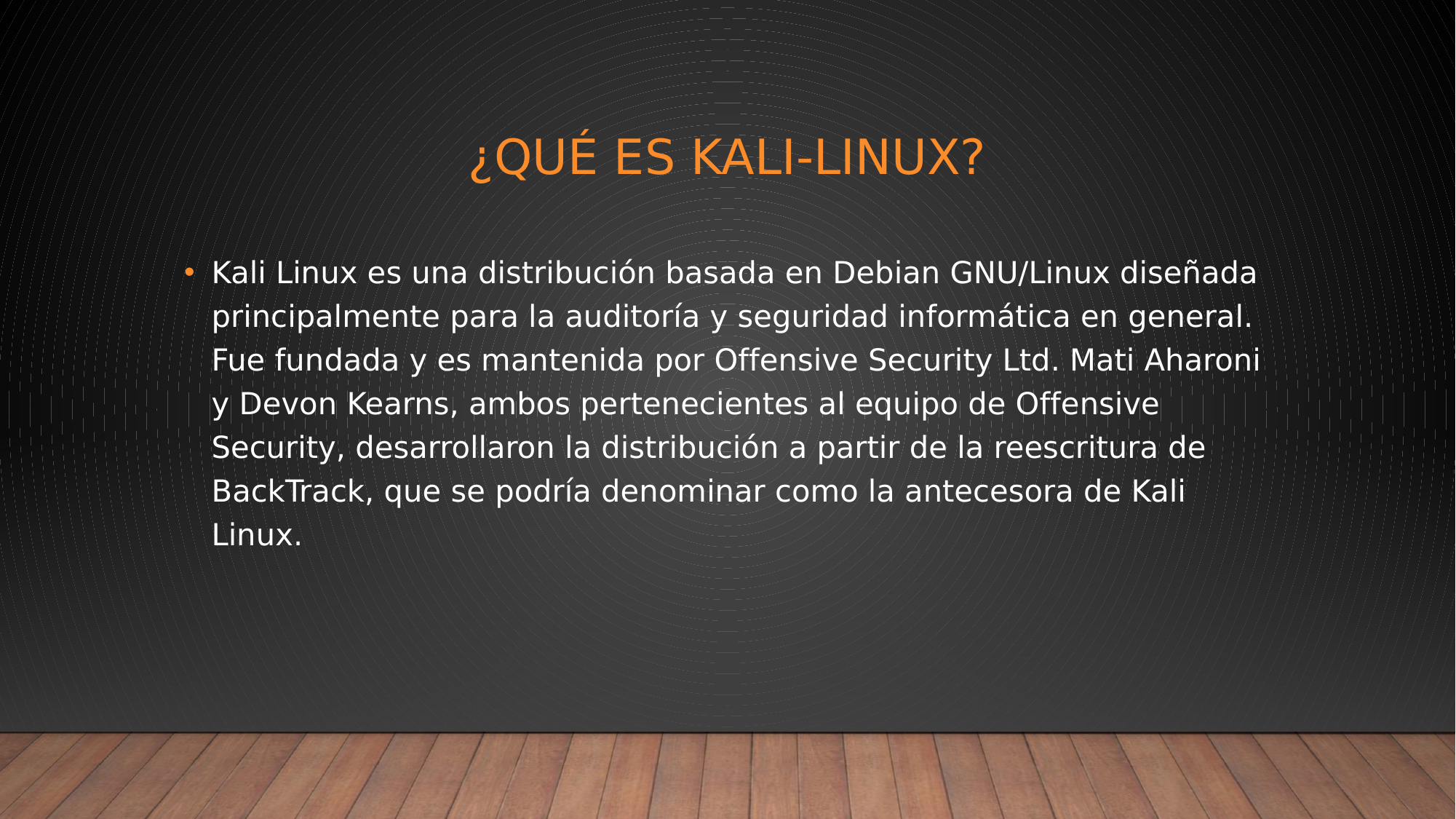

# ¿Qué es kali-Linux?
Kali Linux es una distribución basada en Debian GNU/Linux diseñada principalmente para la auditoría y seguridad informática en general. Fue fundada y es mantenida por Offensive Security Ltd. Mati Aharoni y Devon Kearns, ambos pertenecientes al equipo de Offensive Security, desarrollaron la distribución a partir de la reescritura de BackTrack, que se podría denominar como la antecesora de Kali Linux.